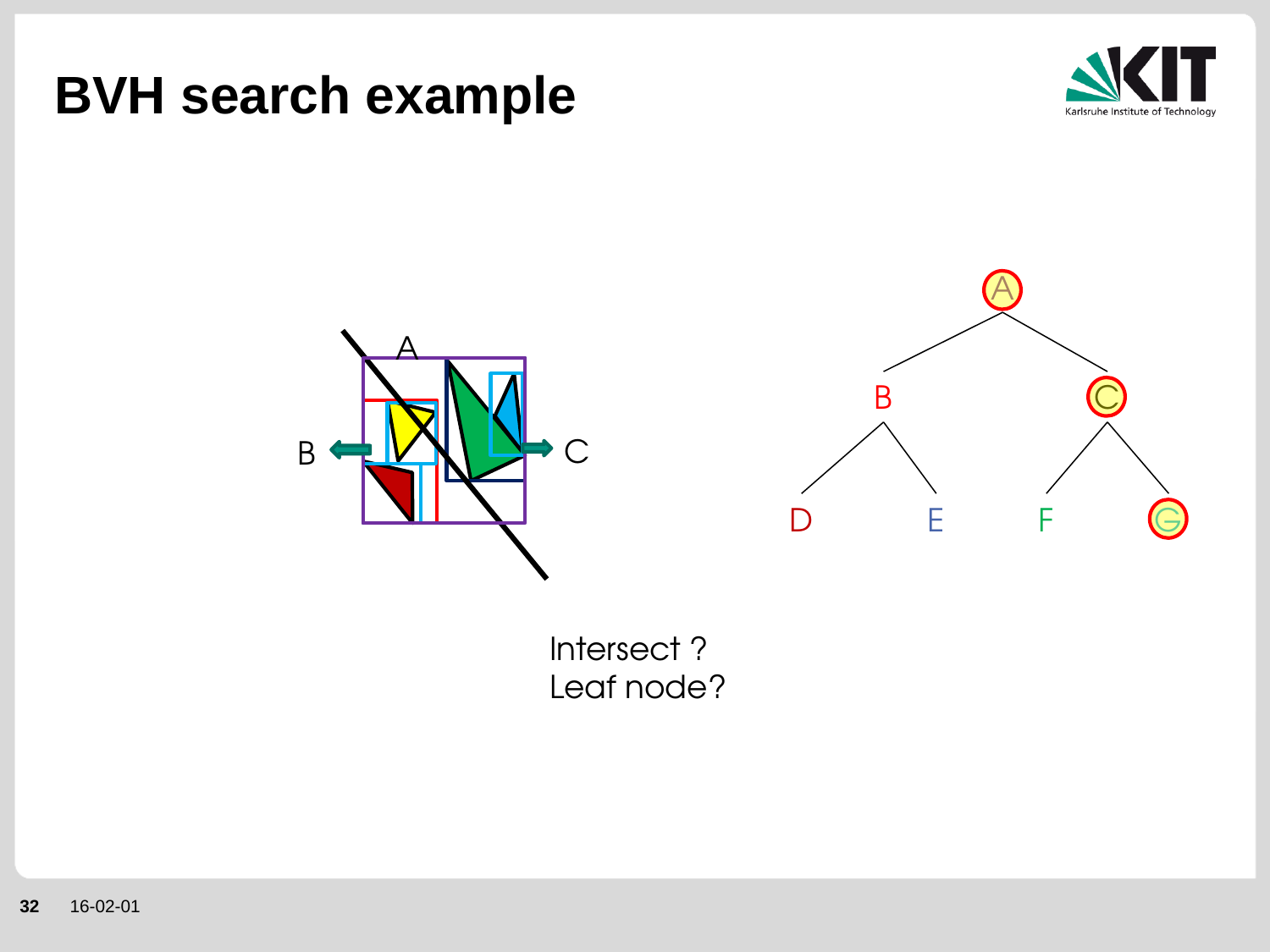

# BVH search example

A

A

B
C

C
B

D
E
F
G

Intersect ?
Leaf node?